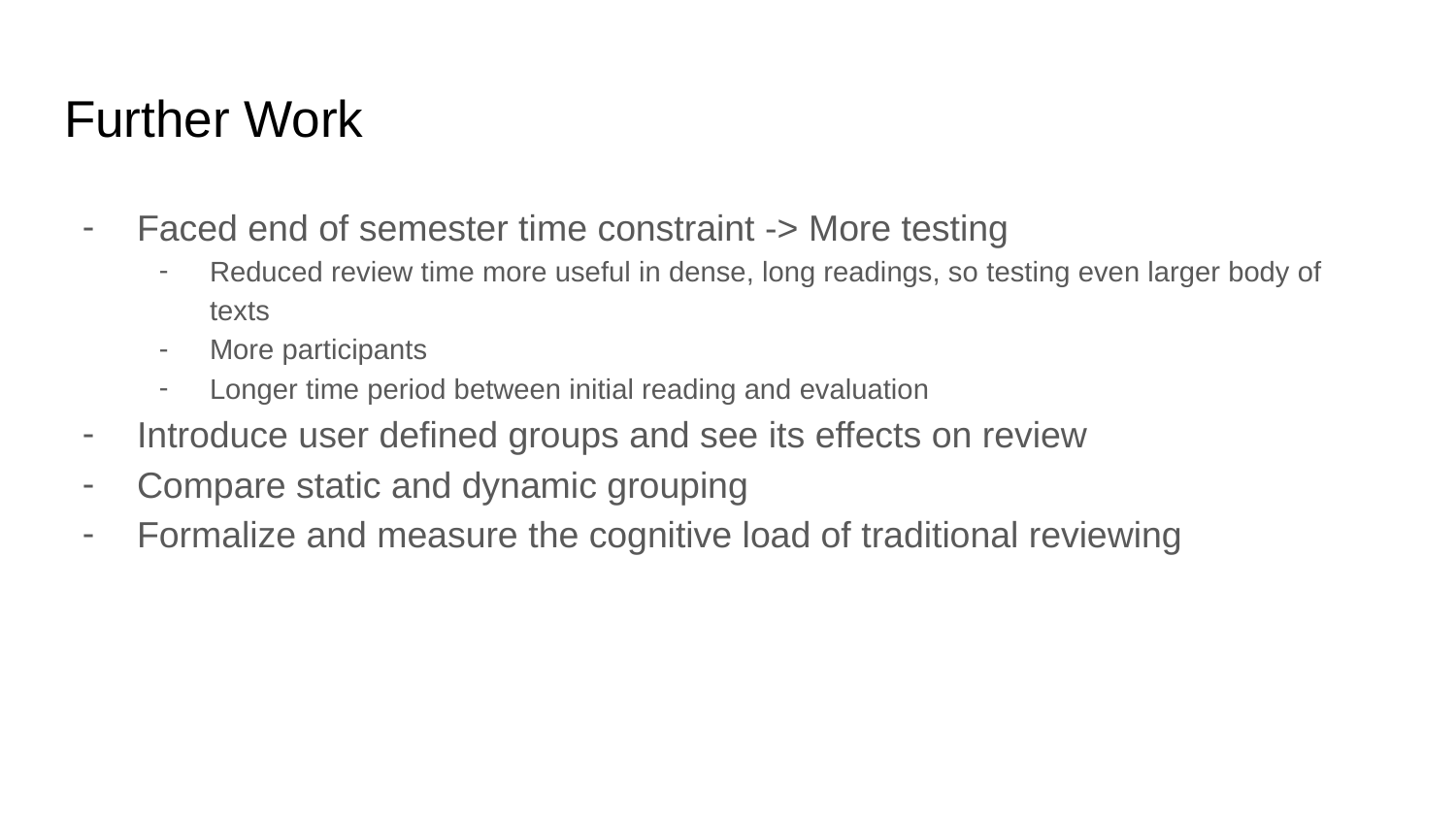

# Further Work
Faced end of semester time constraint -> More testing
Reduced review time more useful in dense, long readings, so testing even larger body of texts
More participants
Longer time period between initial reading and evaluation
Introduce user defined groups and see its effects on review
Compare static and dynamic grouping
Formalize and measure the cognitive load of traditional reviewing